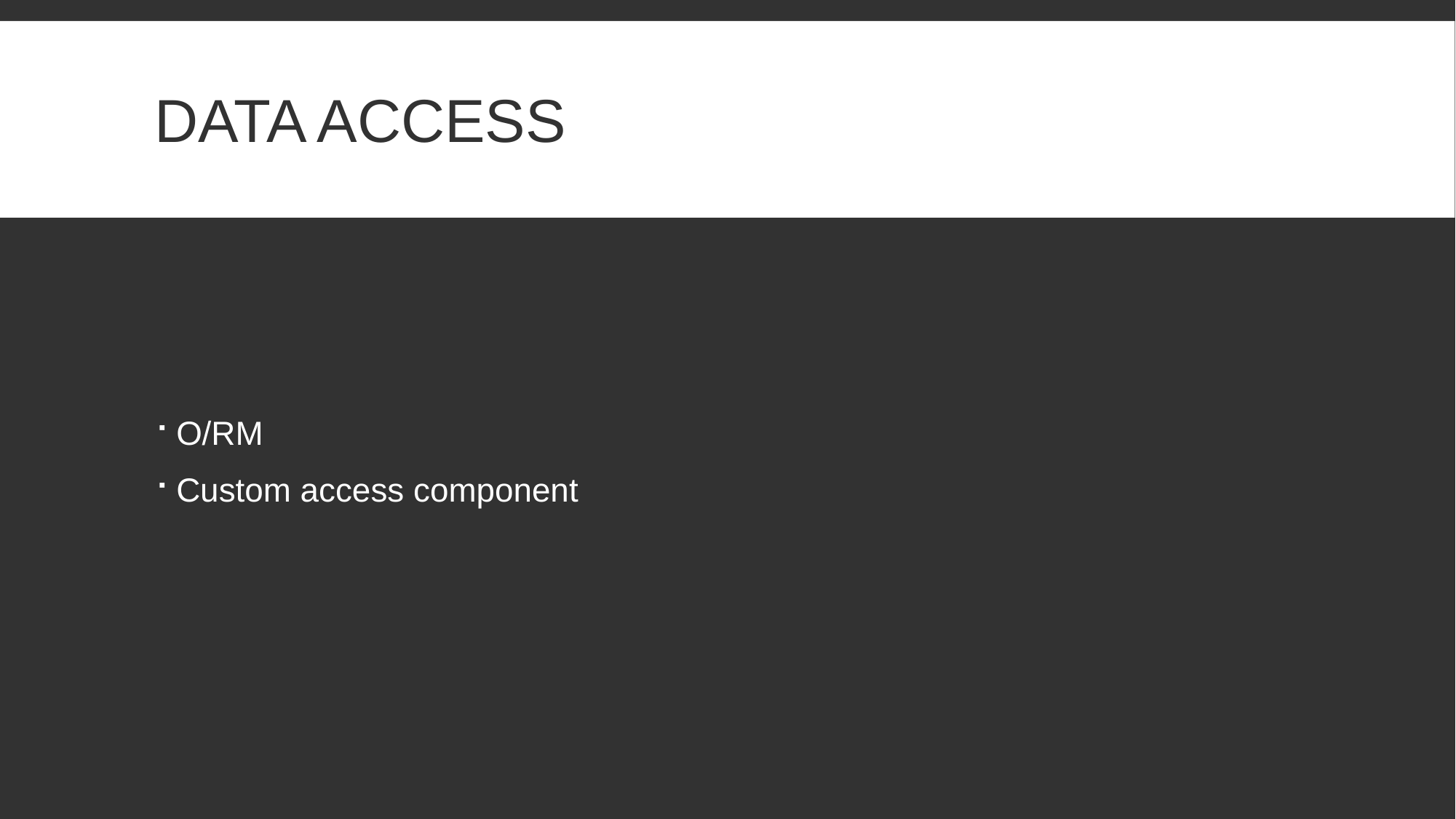

# Data ACcess
O/RM
Custom access component